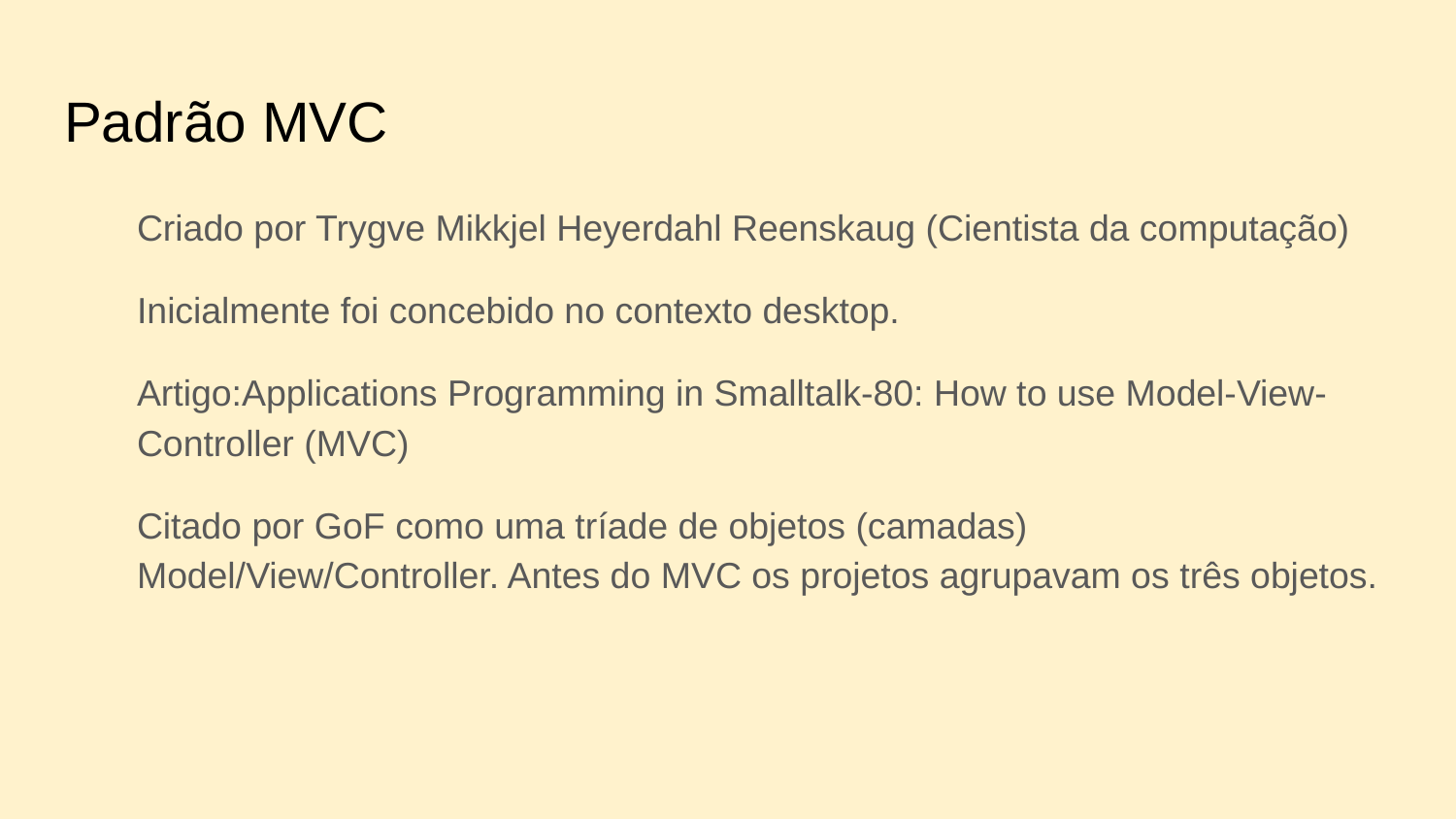

# Padrão MVC
Criado por Trygve Mikkjel Heyerdahl Reenskaug (Cientista da computação)
Inicialmente foi concebido no contexto desktop.
Artigo:Applications Programming in Smalltalk-80: How to use Model-View-Controller (MVC)
Citado por GoF como uma tríade de objetos (camadas) Model/View/Controller. Antes do MVC os projetos agrupavam os três objetos.